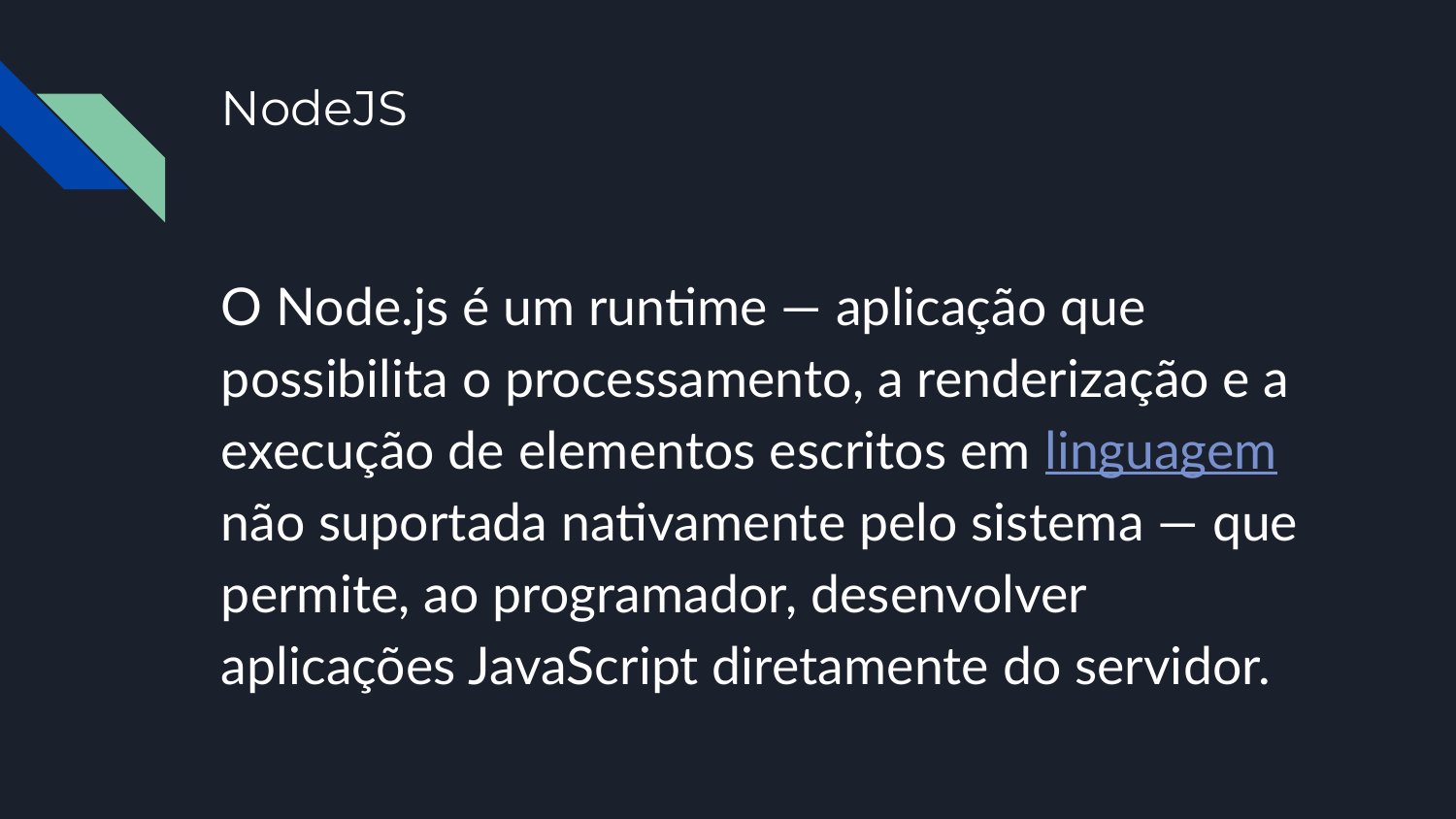

# NodeJS
O Node.js é um runtime — aplicação que possibilita o processamento, a renderização e a execução de elementos escritos em linguagem não suportada nativamente pelo sistema — que permite, ao programador, desenvolver aplicações JavaScript diretamente do servidor.